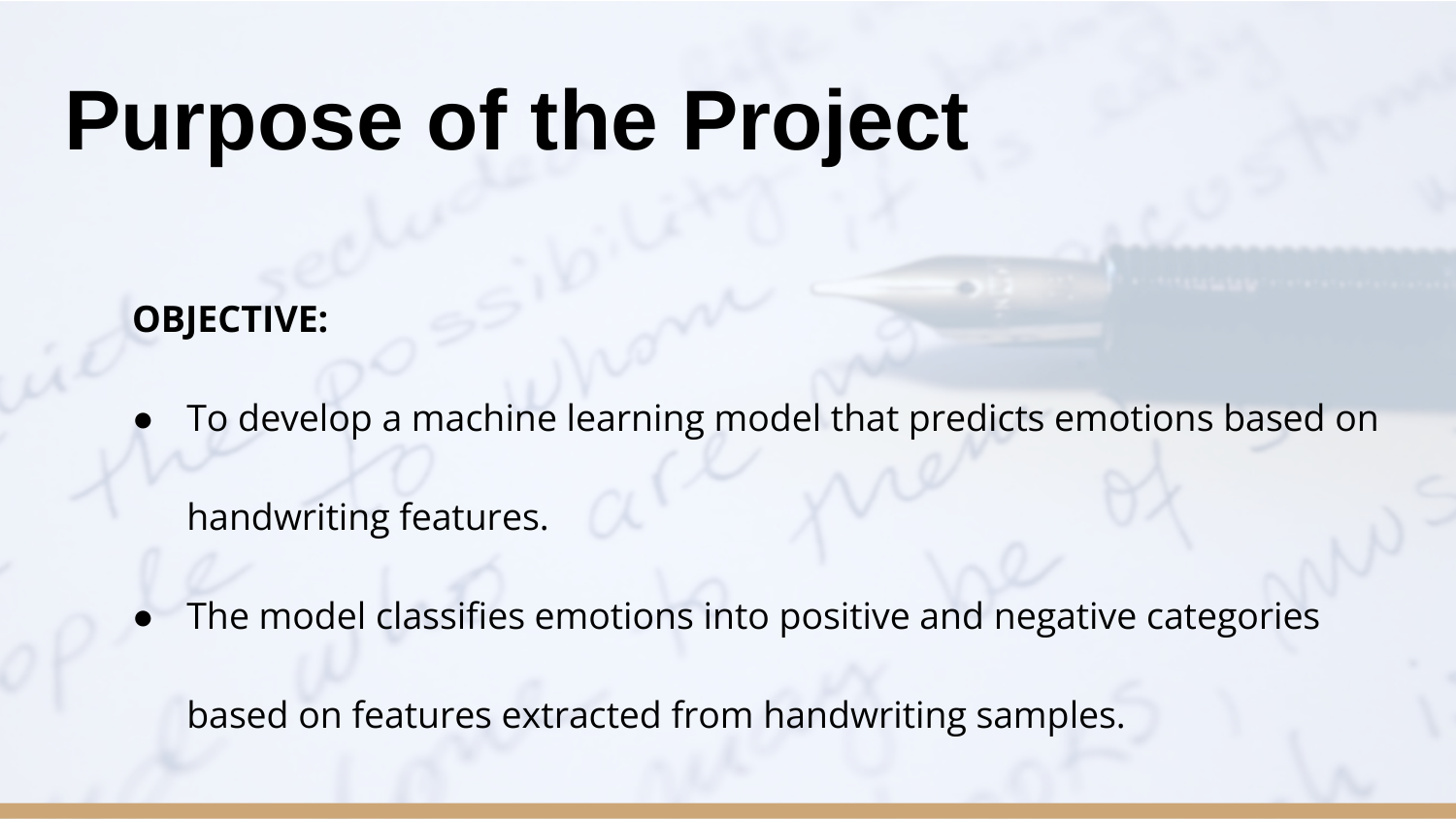

# Purpose of the Project
OBJECTIVE:
To develop a machine learning model that predicts emotions based on handwriting features.
The model classifies emotions into positive and negative categories   based on features extracted from handwriting samples.